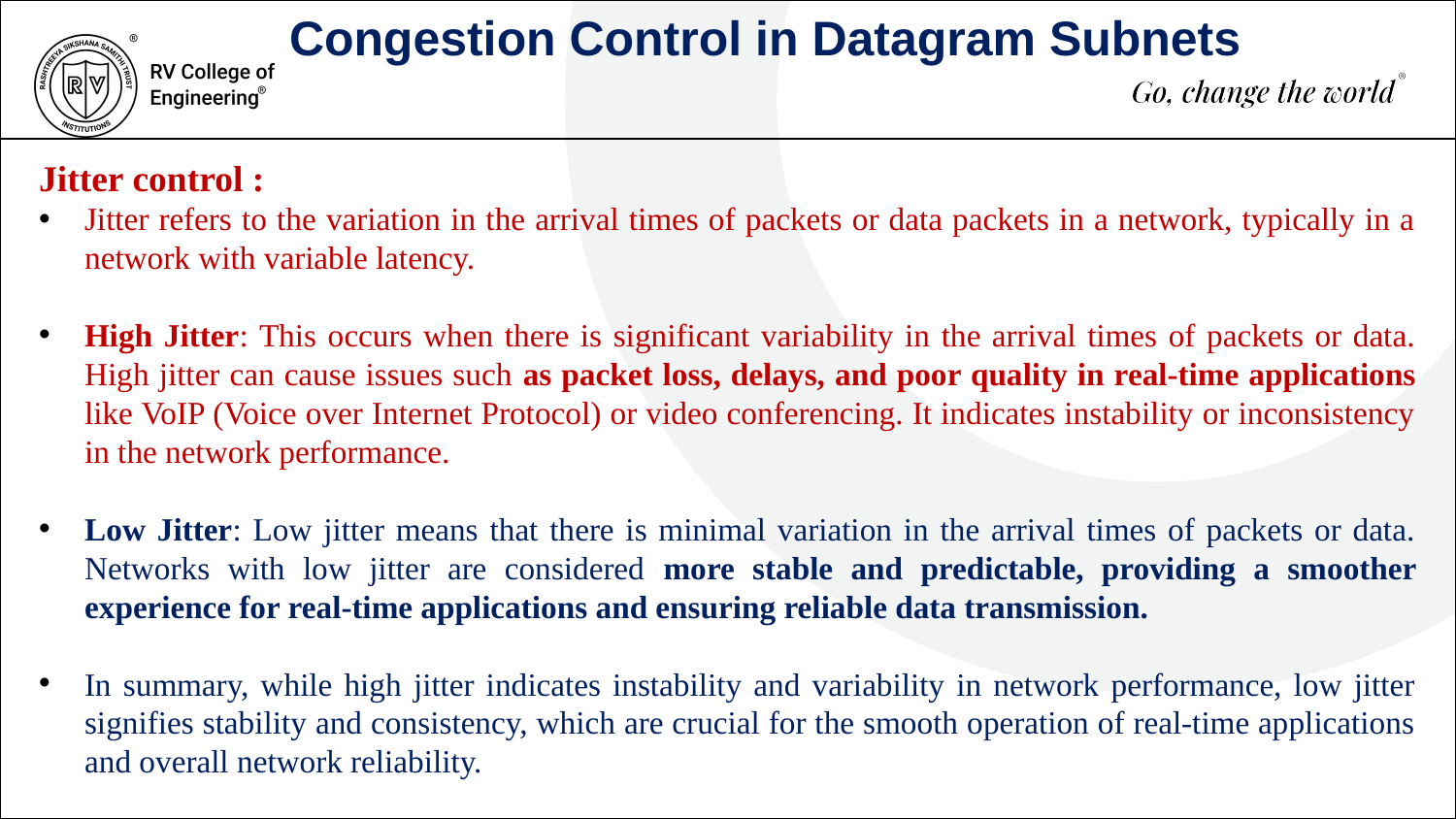

Congestion Control in Datagram Subnets

Jitter control :
Jitter refers to the variation in the arrival times of packets or data packets in a network, typically in a network with variable latency.

High Jitter: This occurs when there is significant variability in the arrival times of packets or data. High jitter can cause issues such as packet loss, delays, and poor quality in real-time applications like VoIP (Voice over Internet Protocol) or video conferencing. It indicates instability or inconsistency in the network performance.

Low Jitter: Low jitter means that there is minimal variation in the arrival times of packets or data. Networks with low jitter are considered more stable and predictable, providing a smoother experience for real-time applications and ensuring reliable data transmission.

In summary, while high jitter indicates instability and variability in network performance, low jitter signifies stability and consistency, which are crucial for the smooth operation of real-time applications and overall network reliability.

500